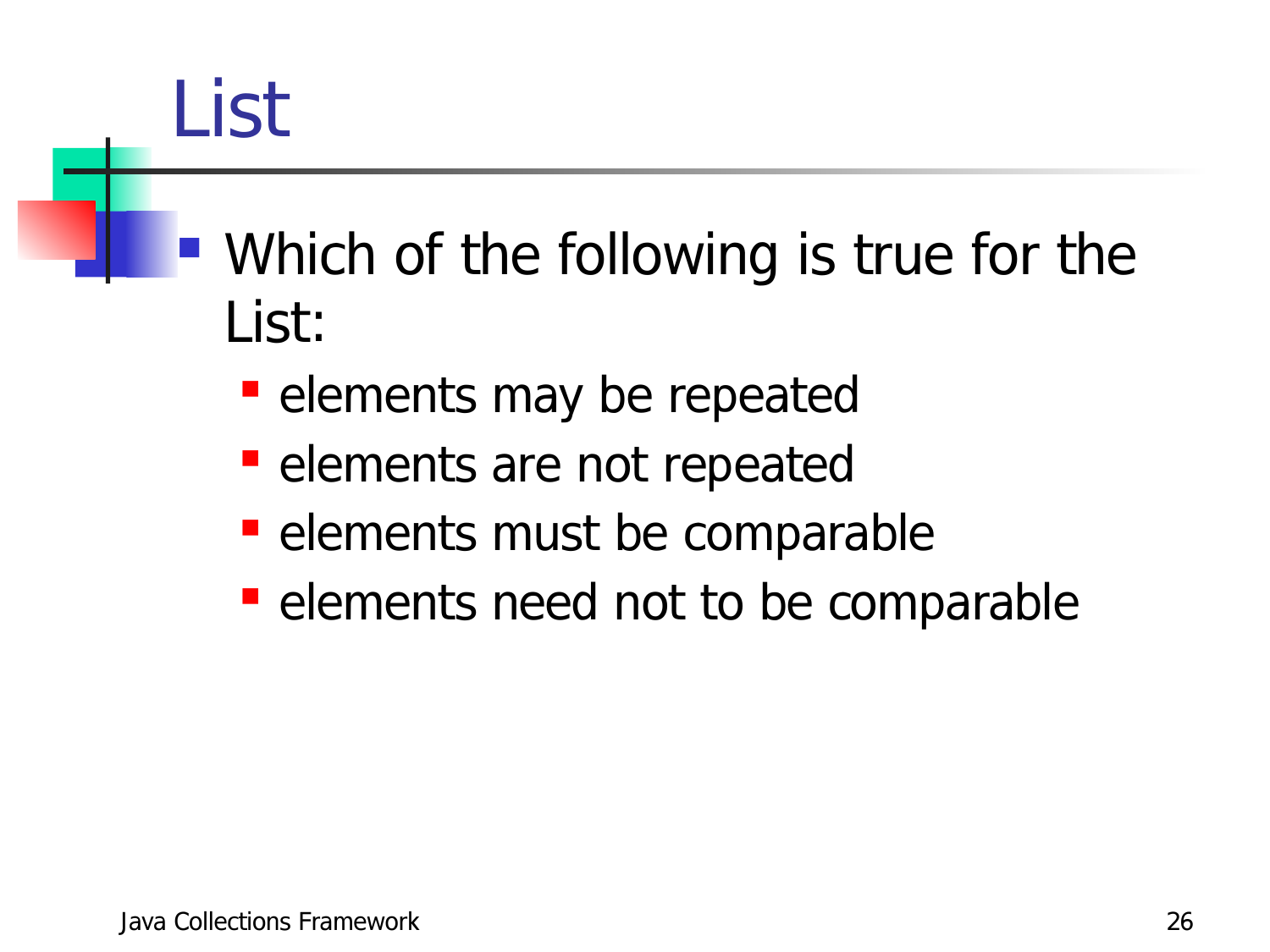

# List
Which of the following is true for the List:
elements may be repeated
elements are not repeated
elements must be comparable
elements need not to be comparable

Java Collections Framework
26